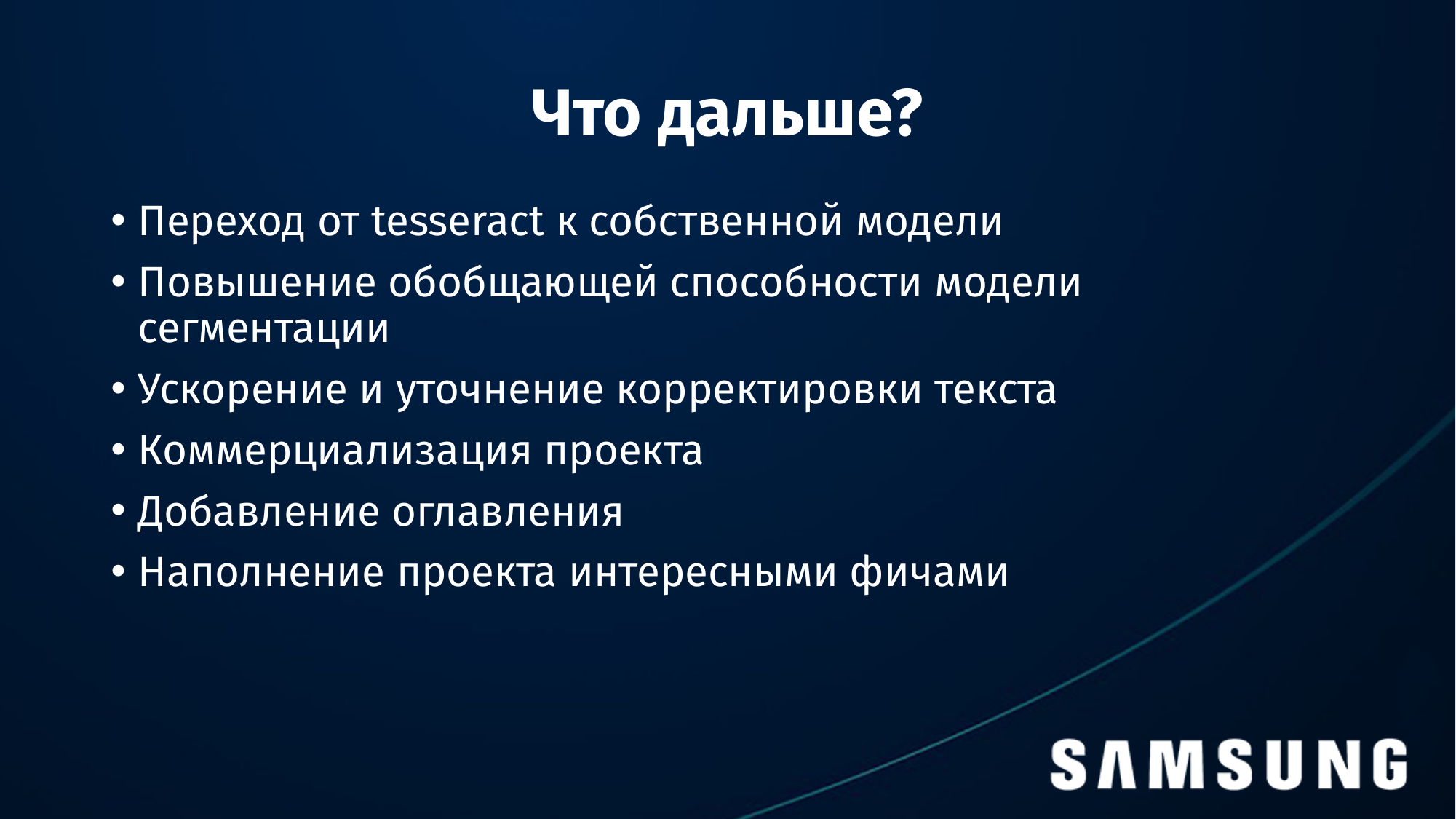

# Что дальше?
Переход от tesseract к собственной модели
Повышение обобщающей способности модели сегментации
Ускорение и уточнение корректировки текста
Коммерциализация проекта
Добавление оглавления
Наполнение проекта интересными фичами